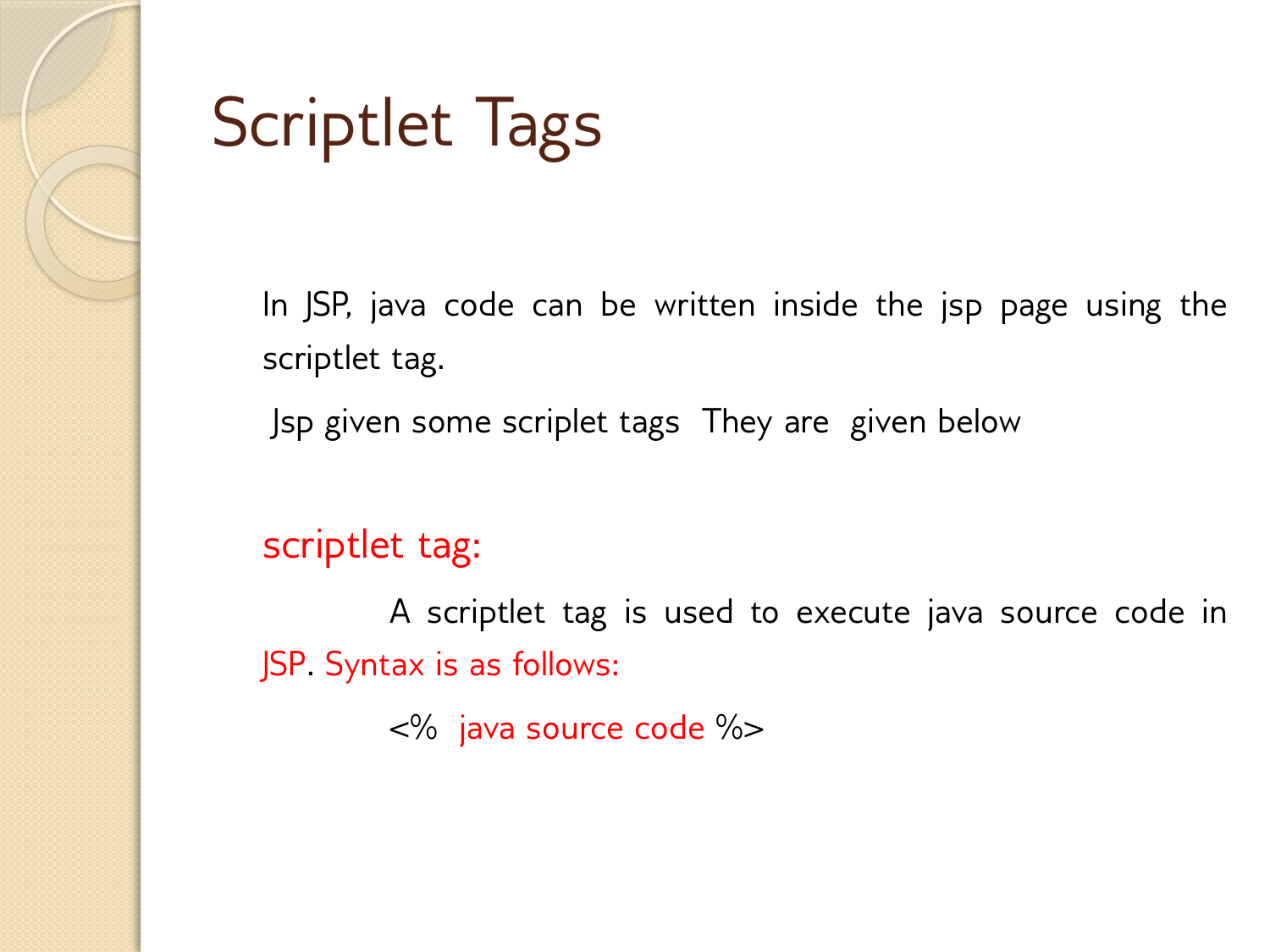

# Scriptlet Tags

	In JSP, java code can be written inside the jsp page using the scriptlet tag.
	 Jsp given some scriplet tags  They are  given below

	scriptlet tag:
		A scriptlet tag is used to execute java source code in JSP. Syntax is as follows:
		<%  java source code %>